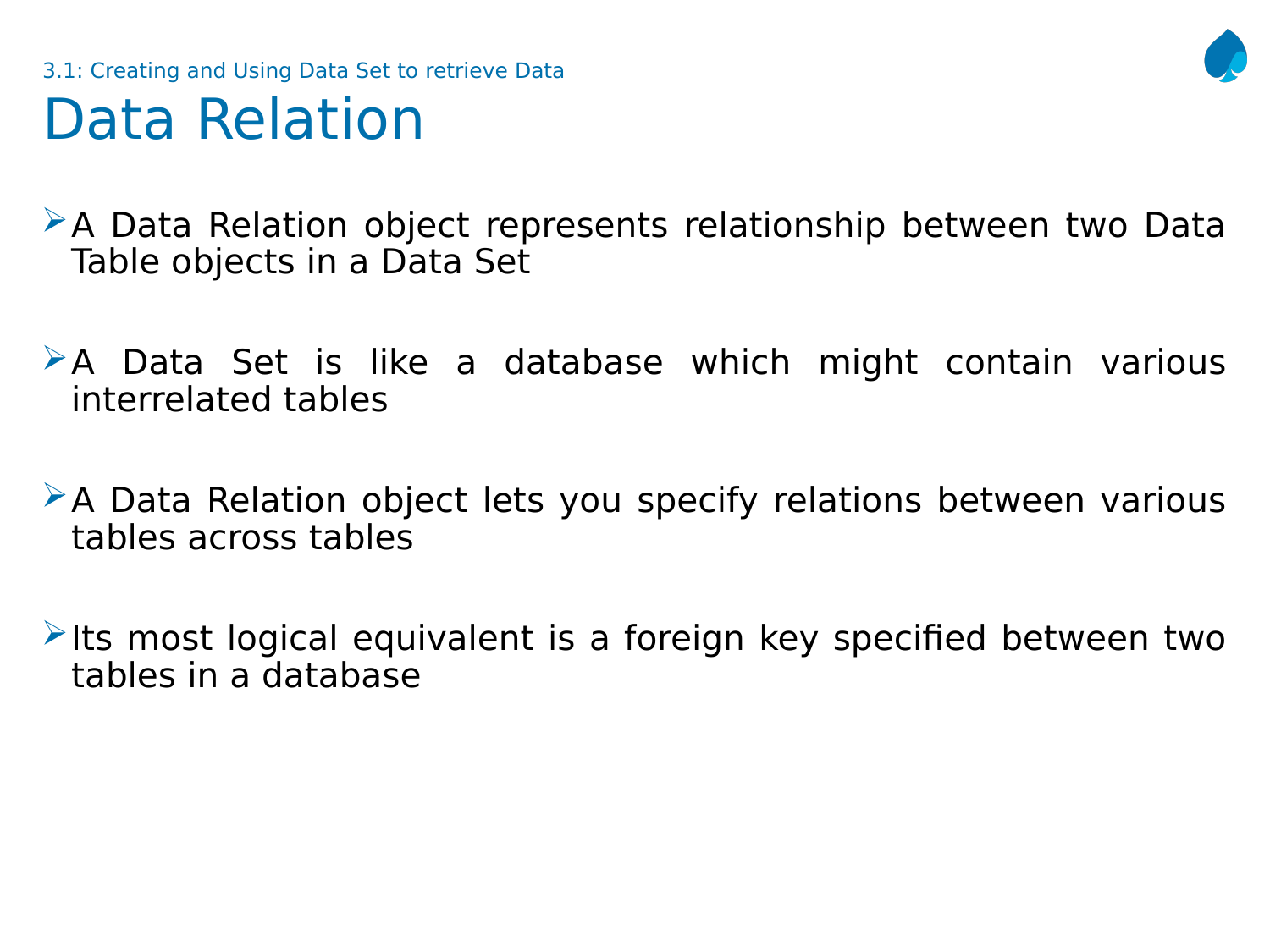

# 3.1: Creating and Using Data Set to retrieve Data Data Relation
A Data Relation object represents relationship between two Data Table objects in a Data Set

A Data Set is like a database which might contain various interrelated tables

A Data Relation object lets you specify relations between various tables across tables

Its most logical equivalent is a foreign key specified between two tables in a database